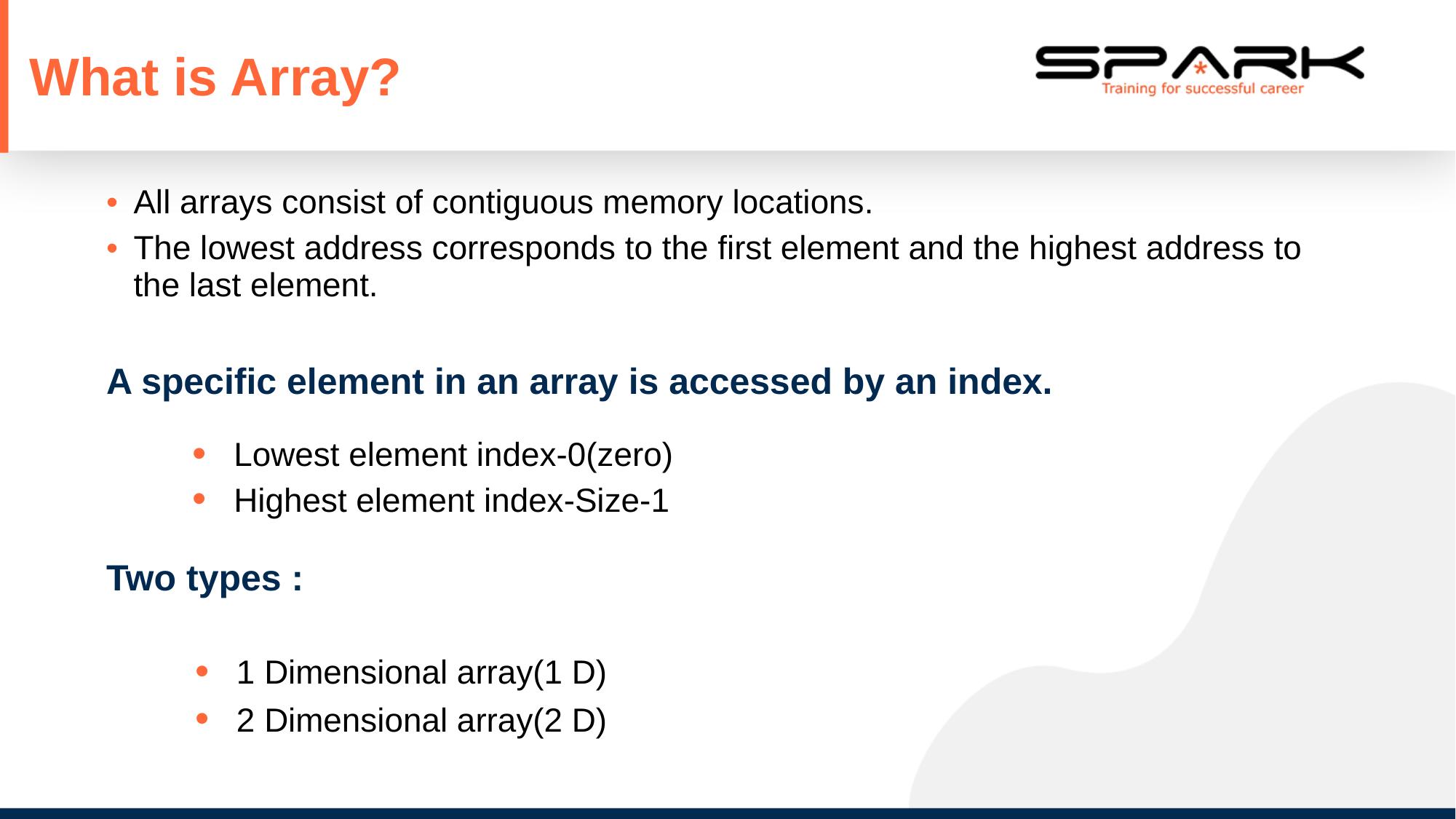

What is Array?
All arrays consist of contiguous memory locations.
The lowest address corresponds to the first element and the highest address to the last element.

A specific element in an array is accessed by an index.

Two types :

Lowest element index-0(zero)
Highest element index-Size-1
1 Dimensional array(1 D)
2 Dimensional array(2 D)